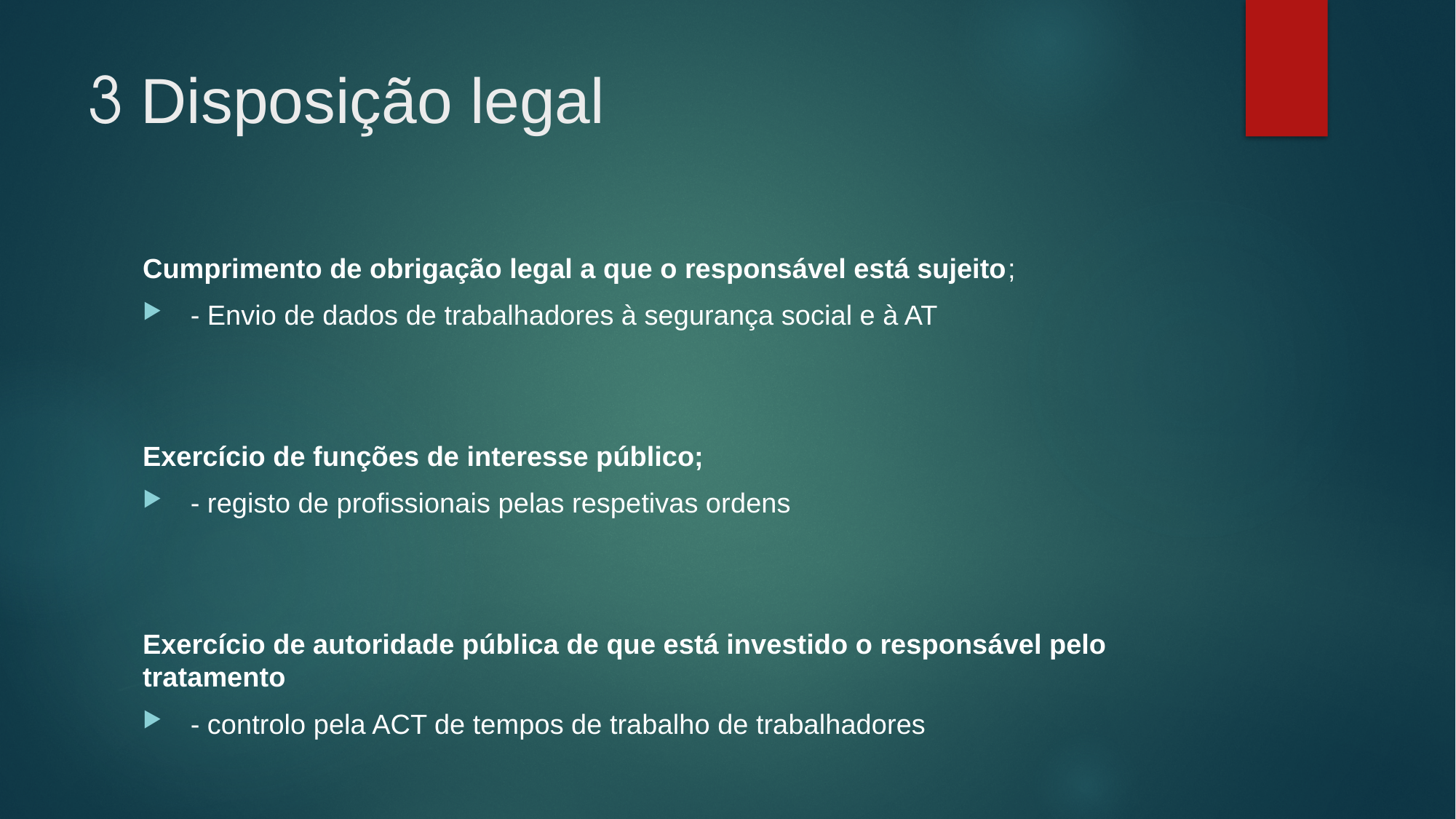

# 3 Disposição legal
Cumprimento de obrigação legal a que o responsável está sujeito;
 - Envio de dados de trabalhadores à segurança social e à AT

Exercício de funções de interesse público;
 - registo de profissionais pelas respetivas ordens

Exercício de autoridade pública de que está investido o responsável pelo tratamento
 - controlo pela ACT de tempos de trabalho de trabalhadores